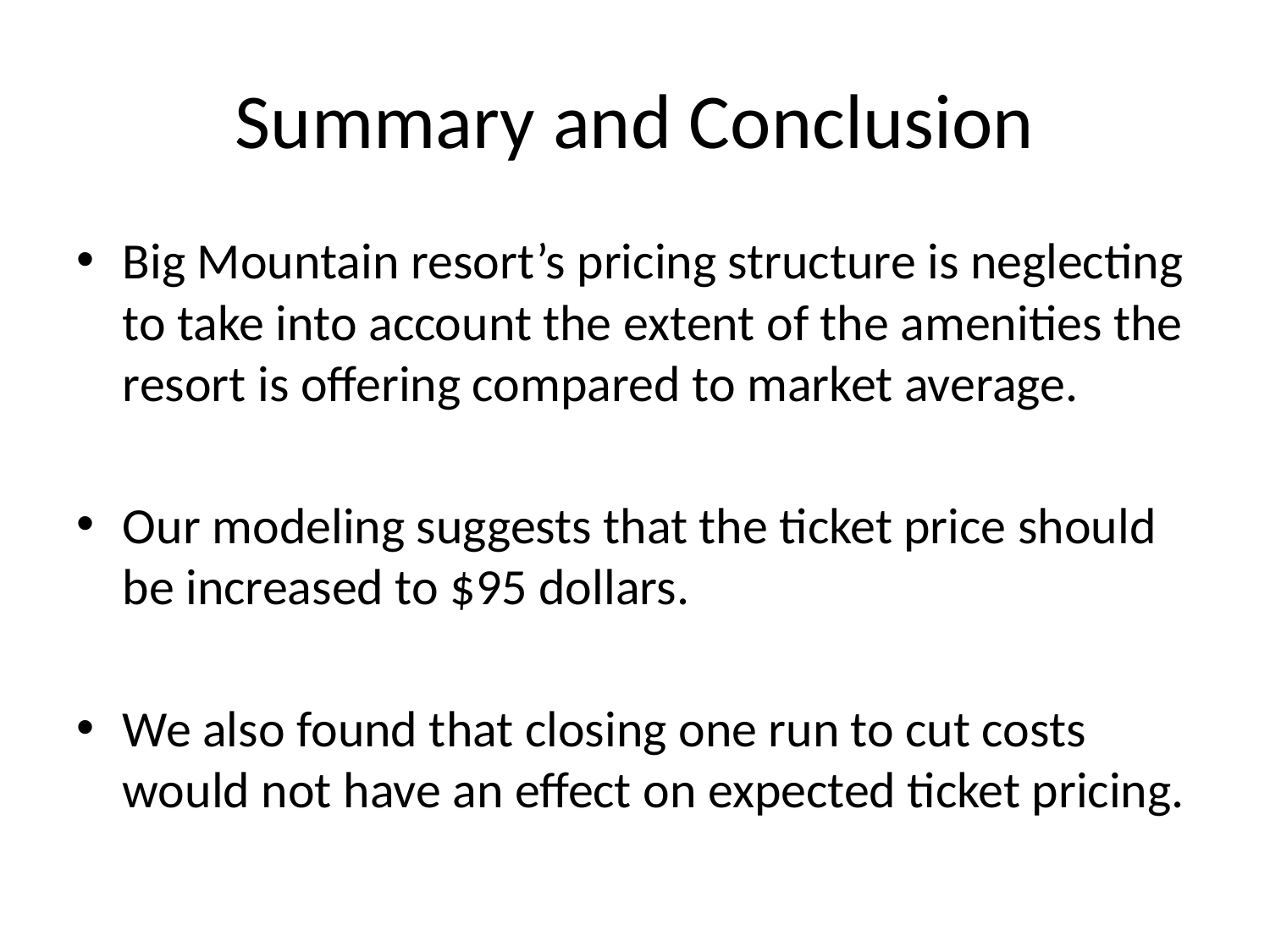

# Summary and Conclusion
Big Mountain resort’s pricing structure is neglecting to take into account the extent of the amenities the resort is offering compared to market average.

Our modeling suggests that the ticket price should be increased to $95 dollars.

We also found that closing one run to cut costs would not have an effect on expected ticket pricing.